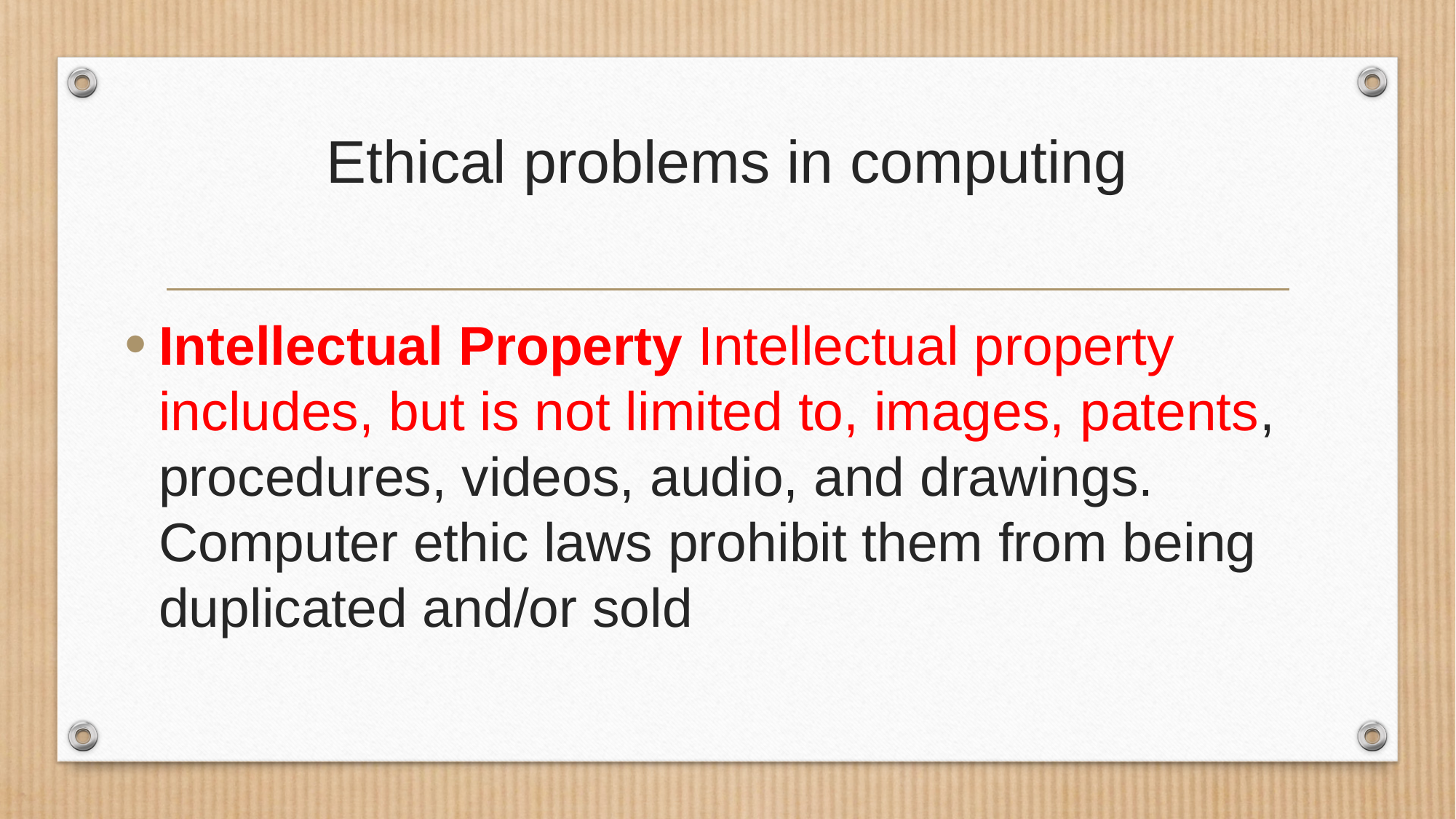

# Ethical problems in computing
Intellectual Property Intellectual property includes, but is not limited to, images, patents, procedures, videos, audio, and drawings. Computer ethic laws prohibit them from being duplicated and/or sold